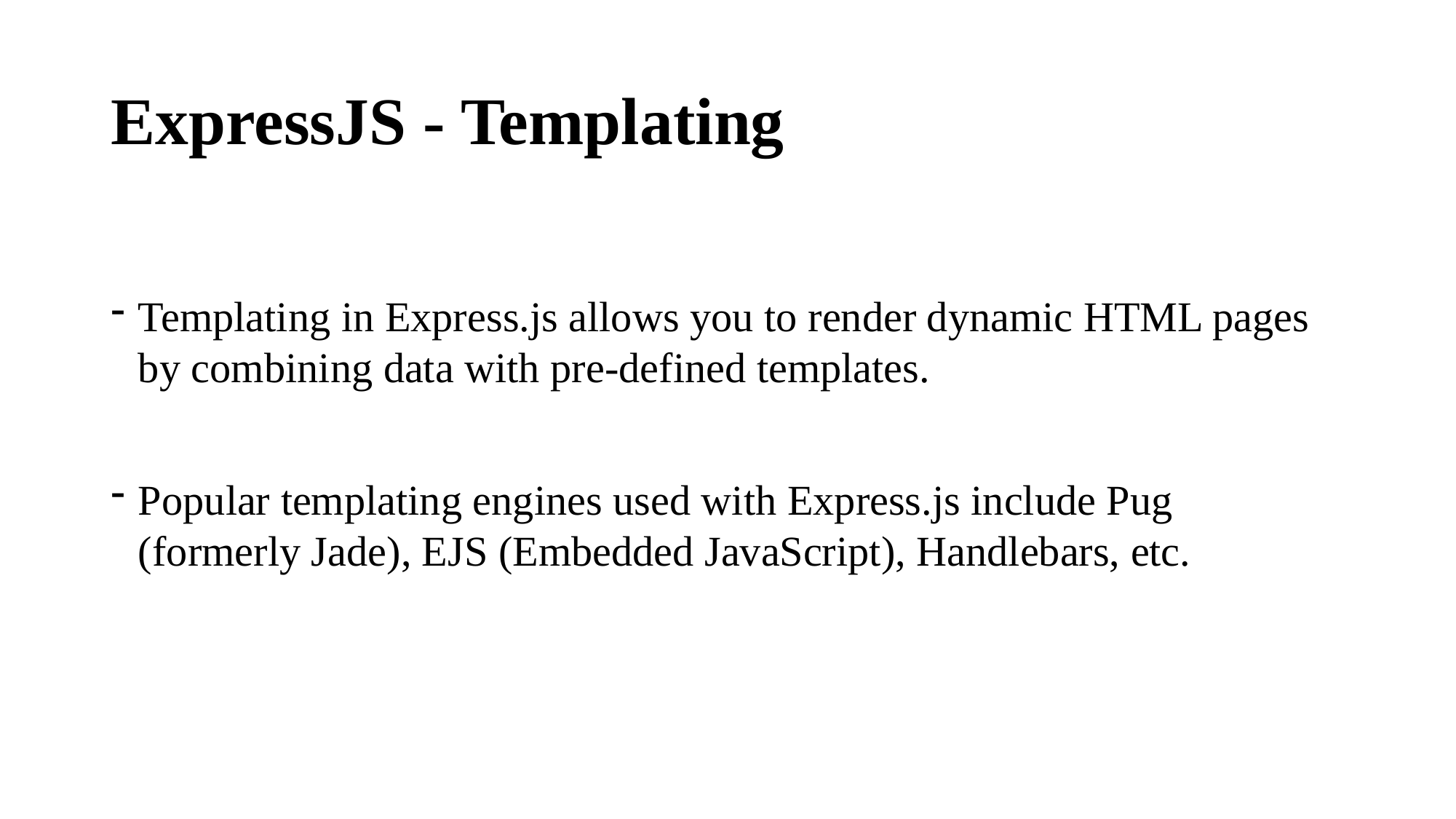

# ExpressJS - Templating

Templating in Express.js allows you to render dynamic HTML pages by combining data with pre-defined templates.

Popular templating engines used with Express.js include Pug (formerly Jade), EJS (Embedded JavaScript), Handlebars, etc.